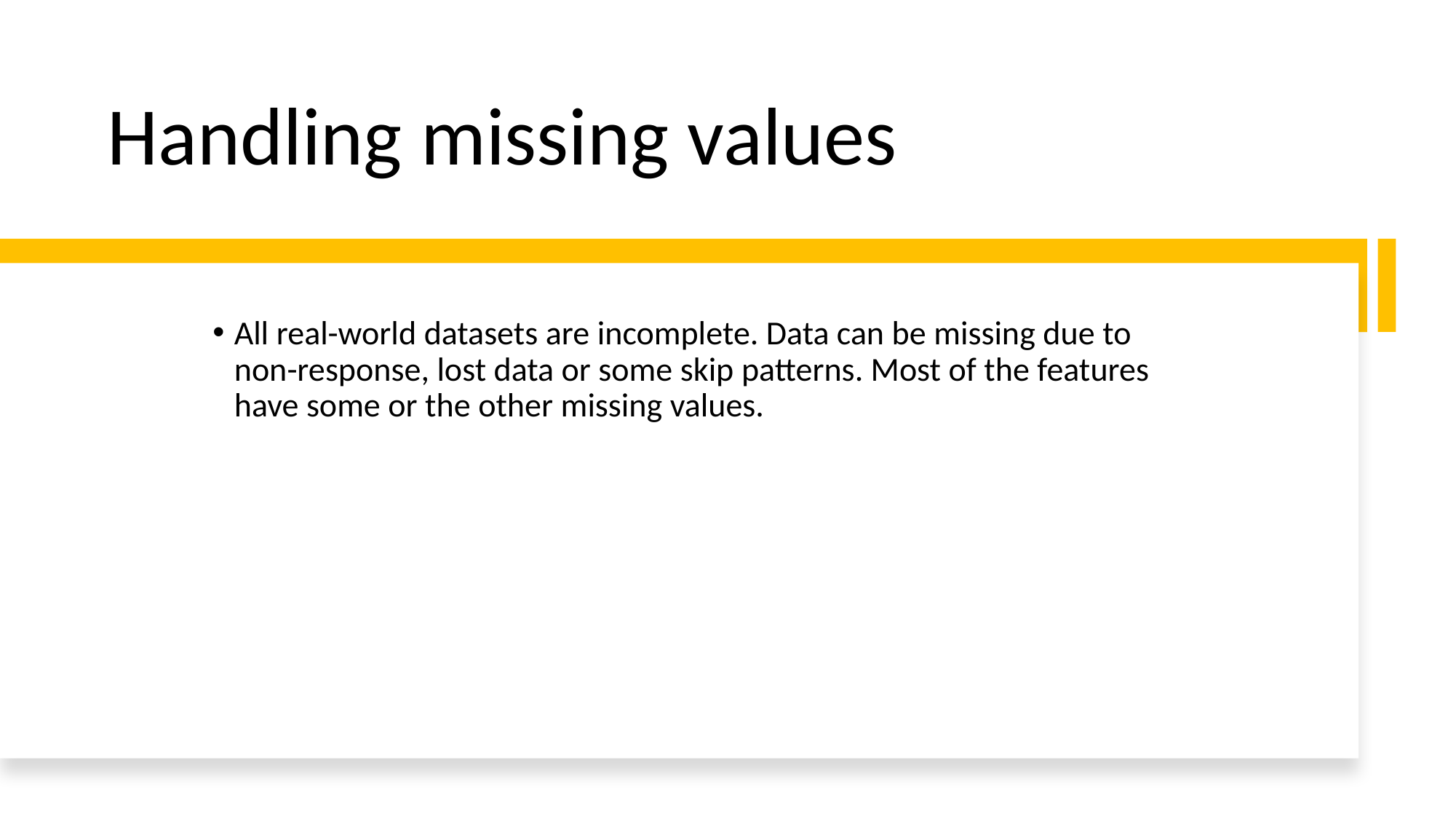

# Handling missing values

All real-world datasets are incomplete. Data can be missing due to non-response, lost data or some skip patterns. Most of the features have some or the other missing values.